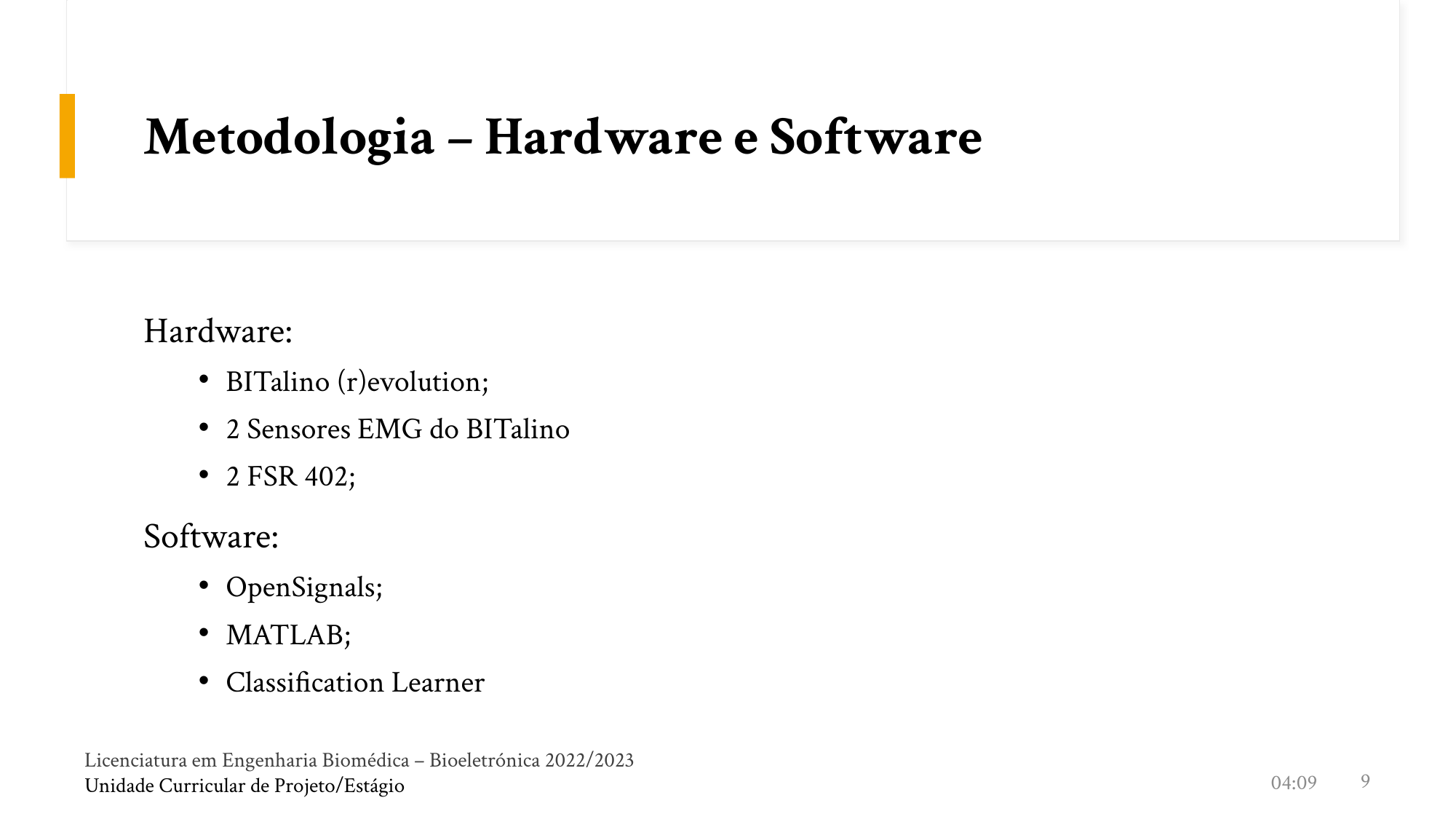

# Metodologia – Hardware e Software
Hardware:
BITalino (r)evolution;
2 Sensores EMG do BITalino
2 FSR 402;
Software:
OpenSignals;
MATLAB;
Classification Learner
Licenciatura em Engenharia Biomédica – Bioeletrónica 2022/2023
Unidade Curricular de Projeto/Estágio
9
04:09